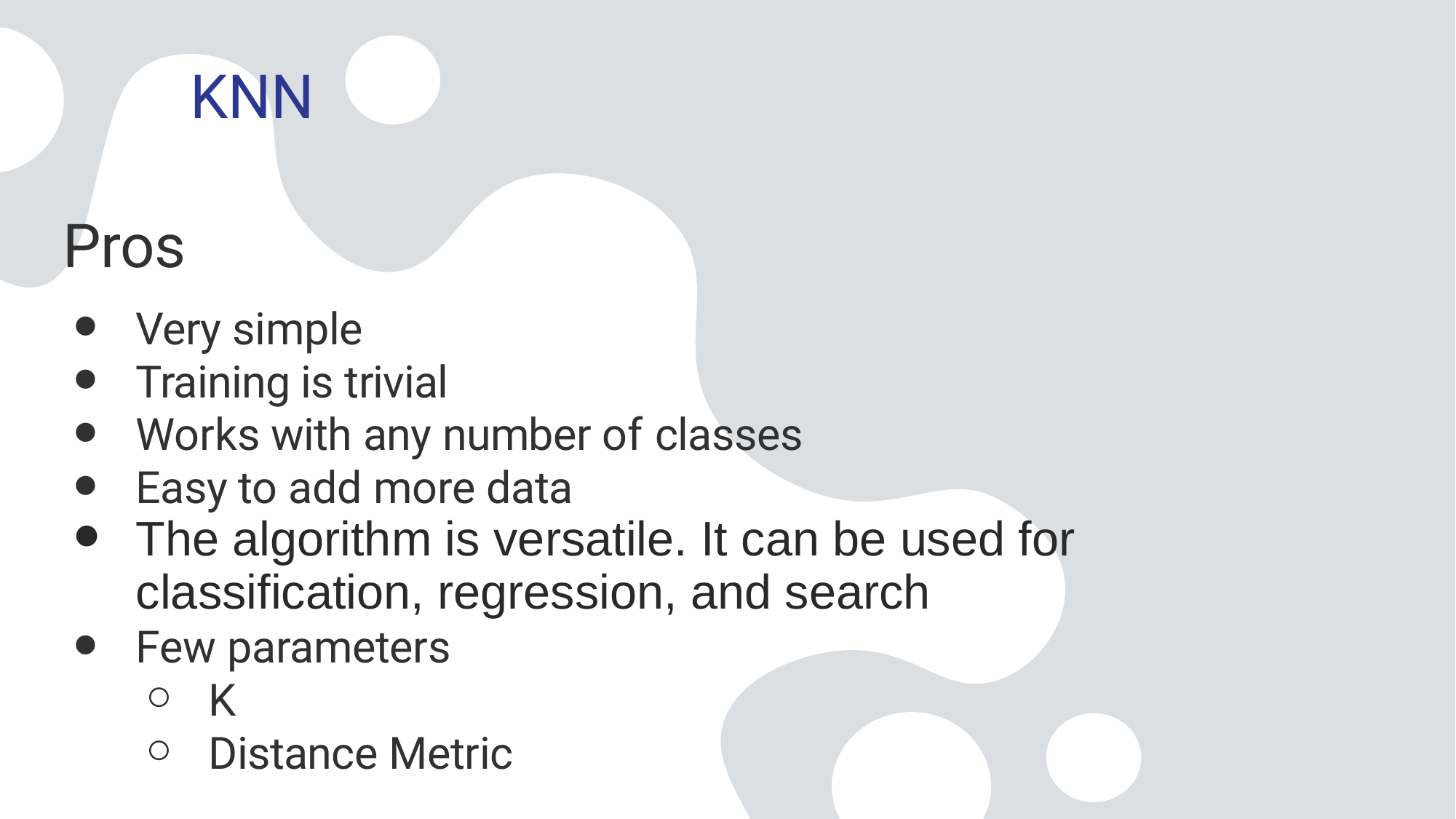

# KNN
Pros
Very simple
Training is trivial
Works with any number of classes
Easy to add more data
The algorithm is versatile. It can be used for classification, regression, and search
Few parameters
K
Distance Metric